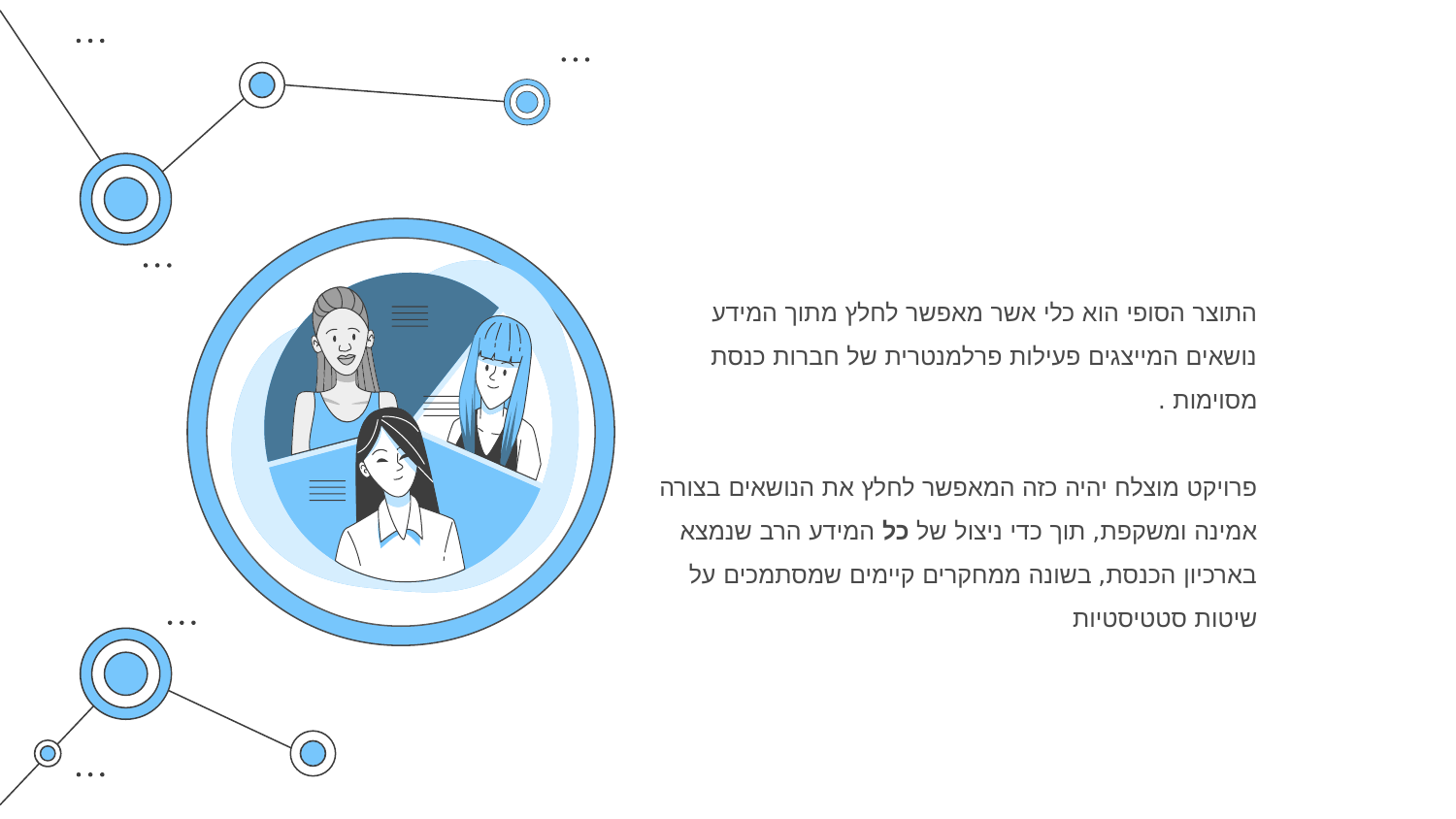

התוצר הסופי הוא כלי אשר מאפשר לחלץ מתוך המידע נושאים המייצגים פעילות פרלמנטרית של חברות כנסת מסוימות .

פרויקט מוצלח יהיה כזה המאפשר לחלץ את הנושאים בצורה אמינה ומשקפת, תוך כדי ניצול של כל המידע הרב שנמצא בארכיון הכנסת, בשונה ממחקרים קיימים שמסתמכים על שיטות סטטיסטיות